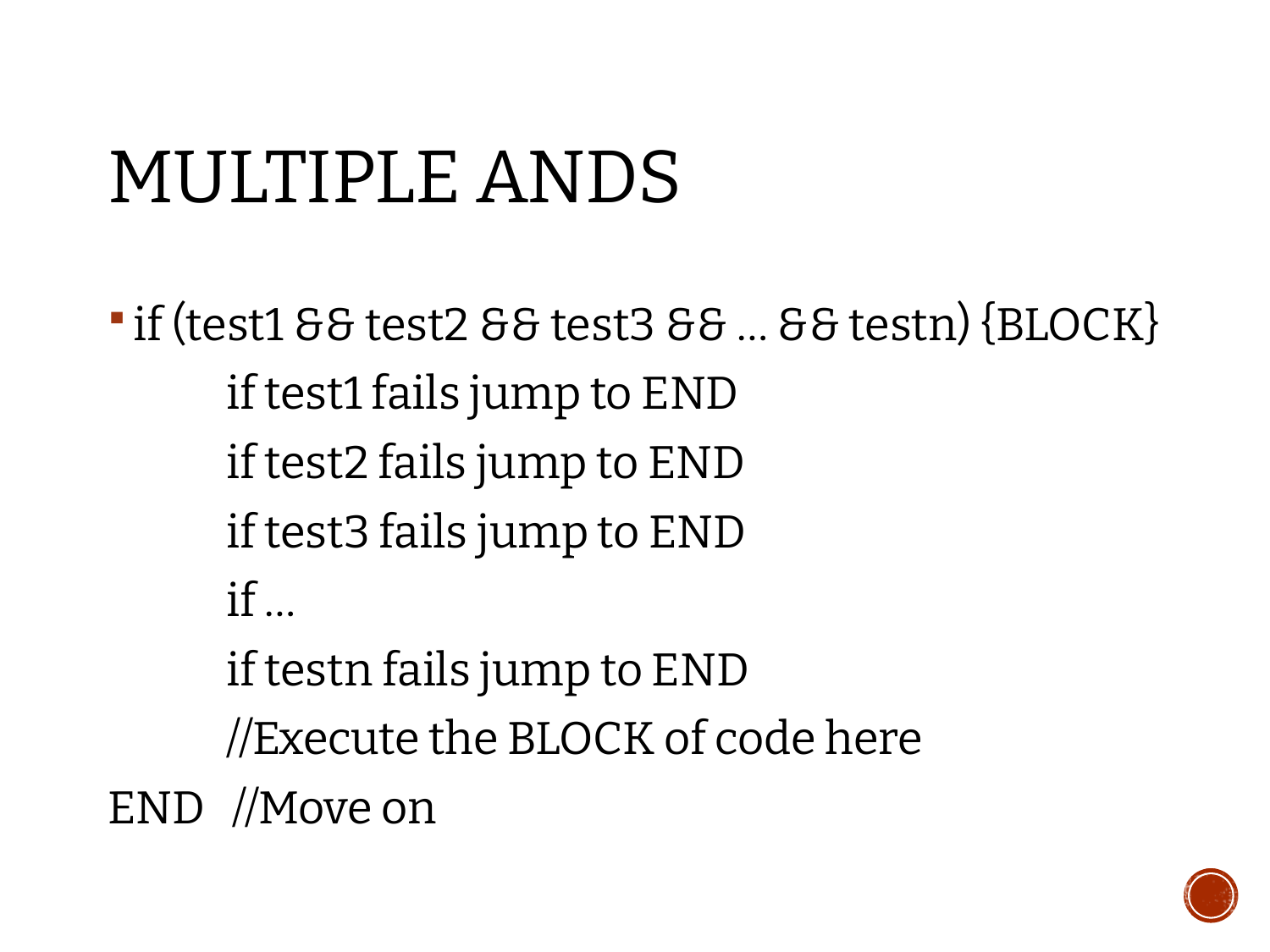

# Multiple ANDs
if (test1 && test2 && test3 && … && testn) {BLOCK}
	if test1 fails jump to END
	if test2 fails jump to END
	if test3 fails jump to END
	if …
	if testn fails jump to END
	//Execute the BLOCK of code here
END   //Move on